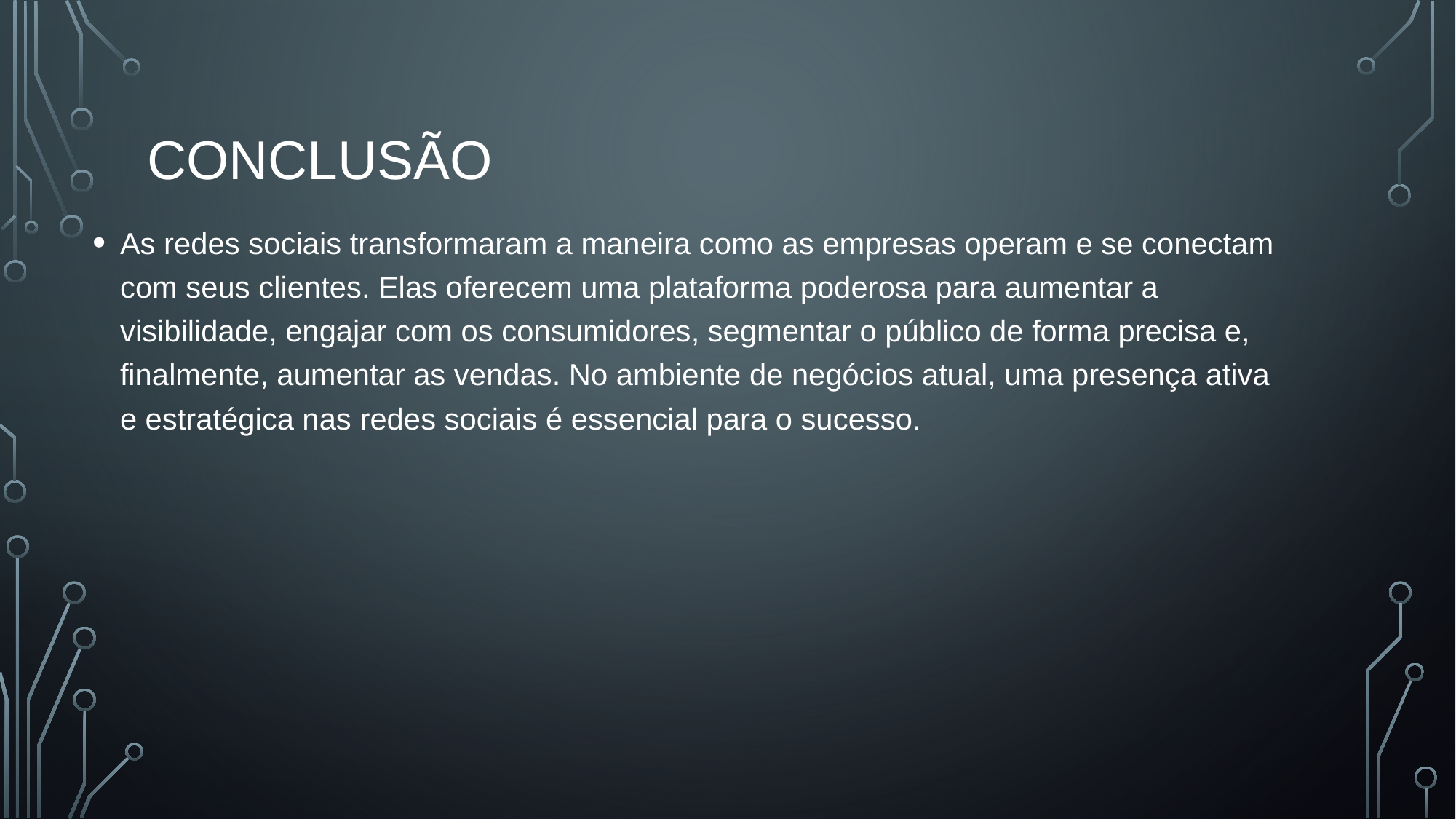

# Conclusão
As redes sociais transformaram a maneira como as empresas operam e se conectam com seus clientes. Elas oferecem uma plataforma poderosa para aumentar a visibilidade, engajar com os consumidores, segmentar o público de forma precisa e, finalmente, aumentar as vendas. No ambiente de negócios atual, uma presença ativa e estratégica nas redes sociais é essencial para o sucesso.